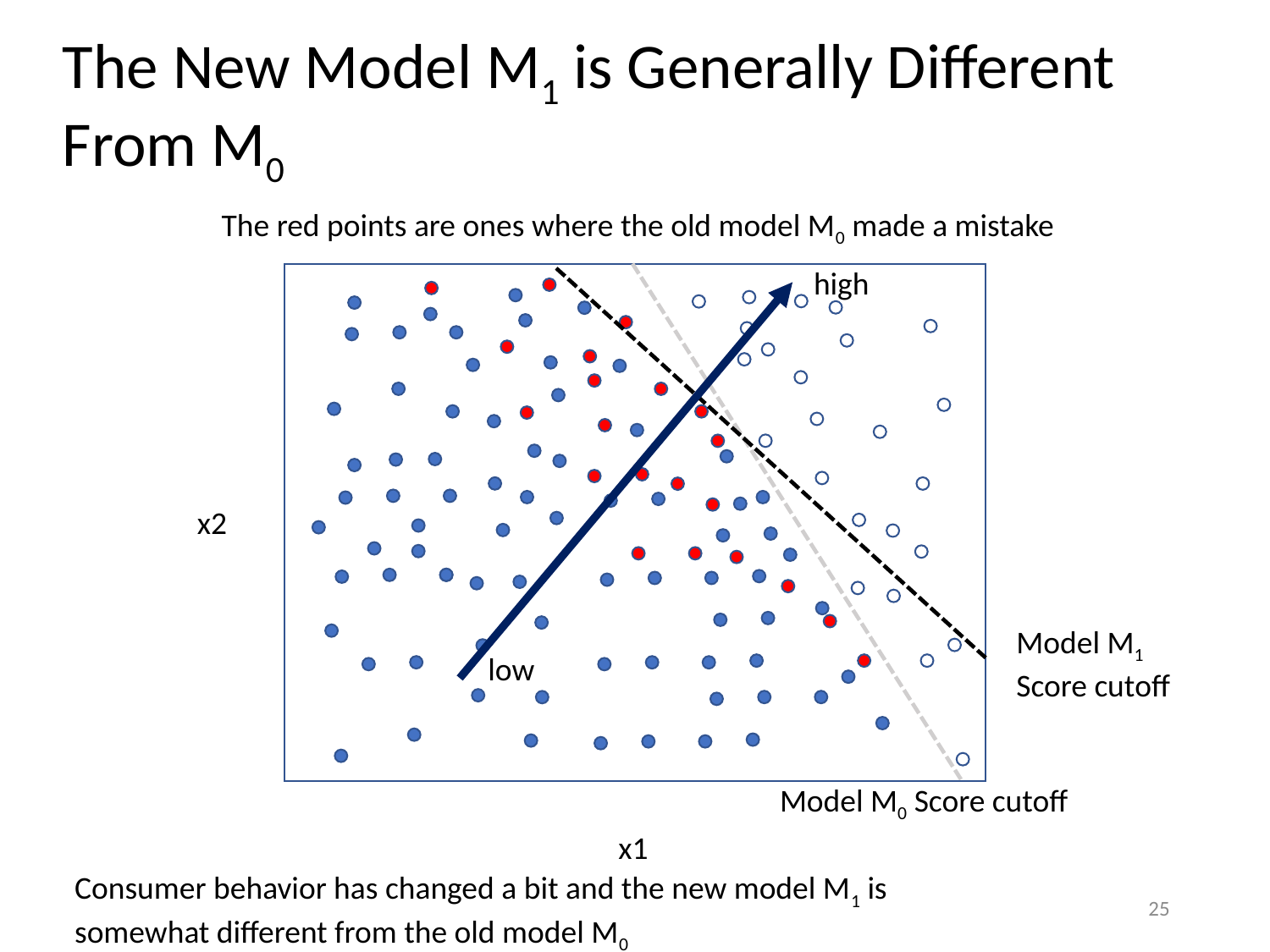

The red points are ones where the old model M0 made a mistake
# The New Model M1 is Generally Different From M0
high

x2

Model M1 Score cutoff

low

Model M0 Score cutoff
x1
Consumer behavior has changed a bit and the new model M1 is somewhat different from the old model M0
25